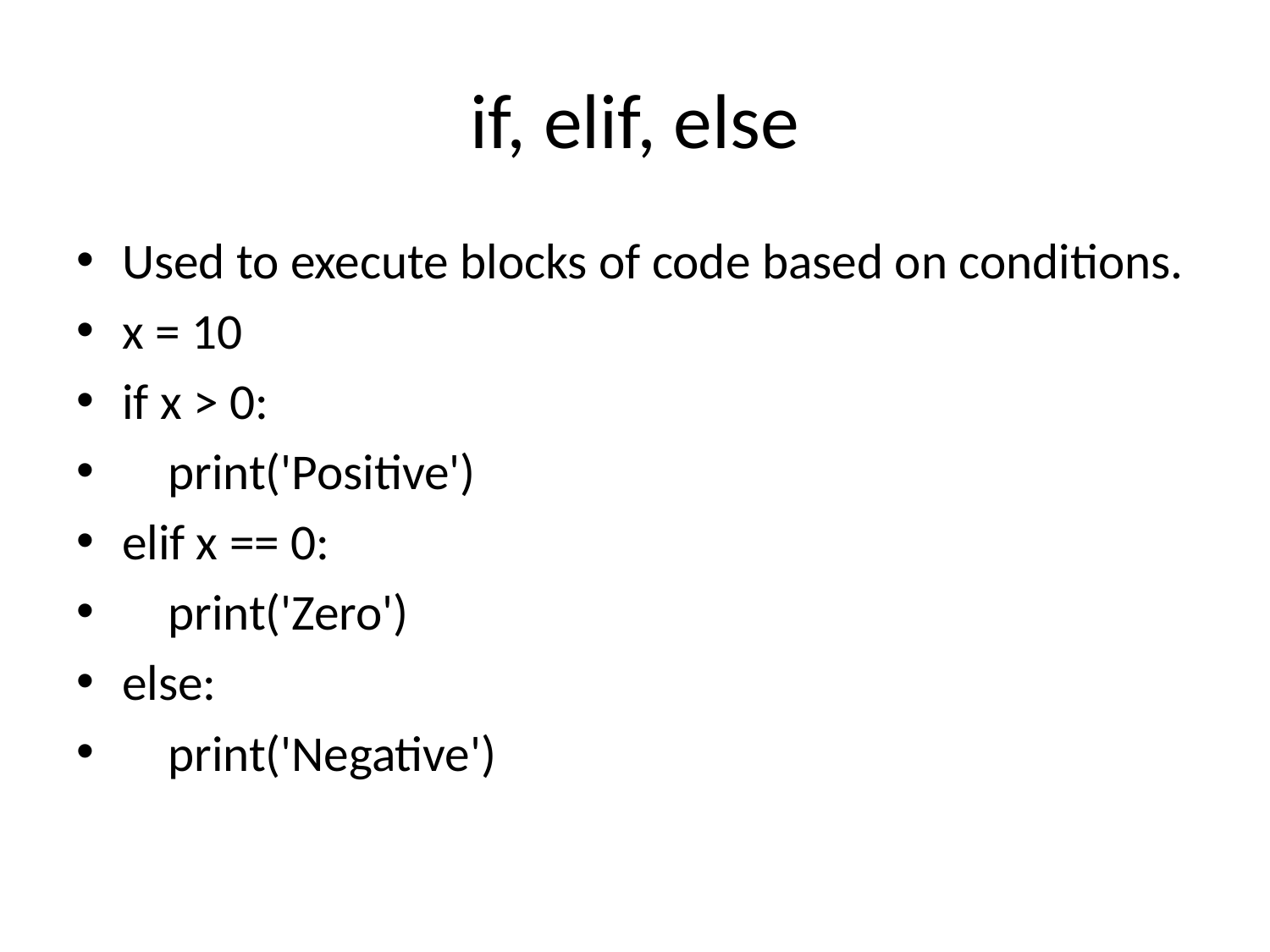

# if, elif, else
Used to execute blocks of code based on conditions.
x = 10
if x > 0:
    print('Positive')
elif x == 0:
    print('Zero')
else:
    print('Negative')